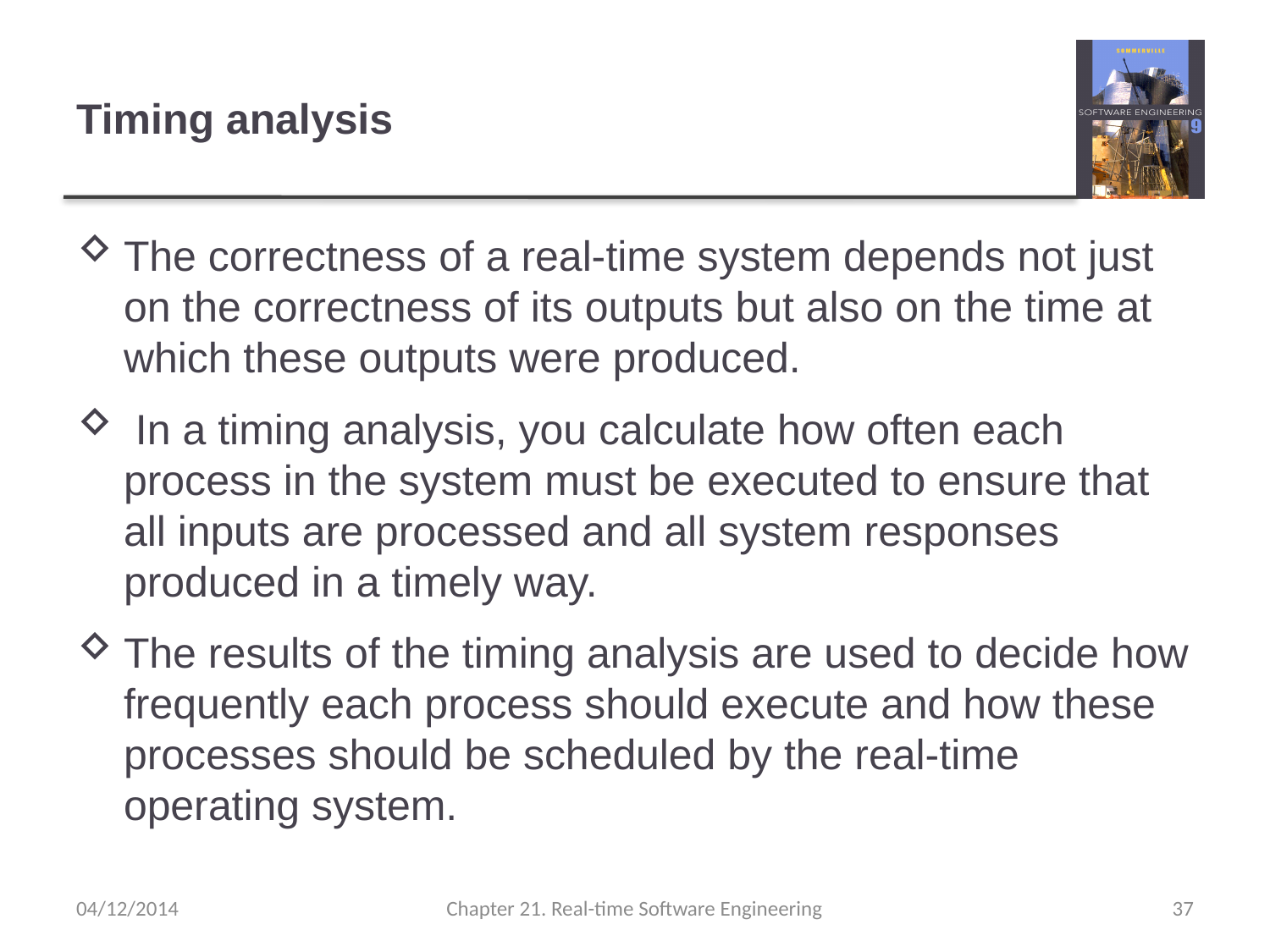

# Timing analysis
The correctness of a real-time system depends not just on the correctness of its outputs but also on the time at which these outputs were produced.
 In a timing analysis, you calculate how often each process in the system must be executed to ensure that all inputs are processed and all system responses produced in a timely way.
The results of the timing analysis are used to decide how frequently each process should execute and how these processes should be scheduled by the real-time operating system.

04/12/2014
Chapter 21. Real-time Software Engineering
37